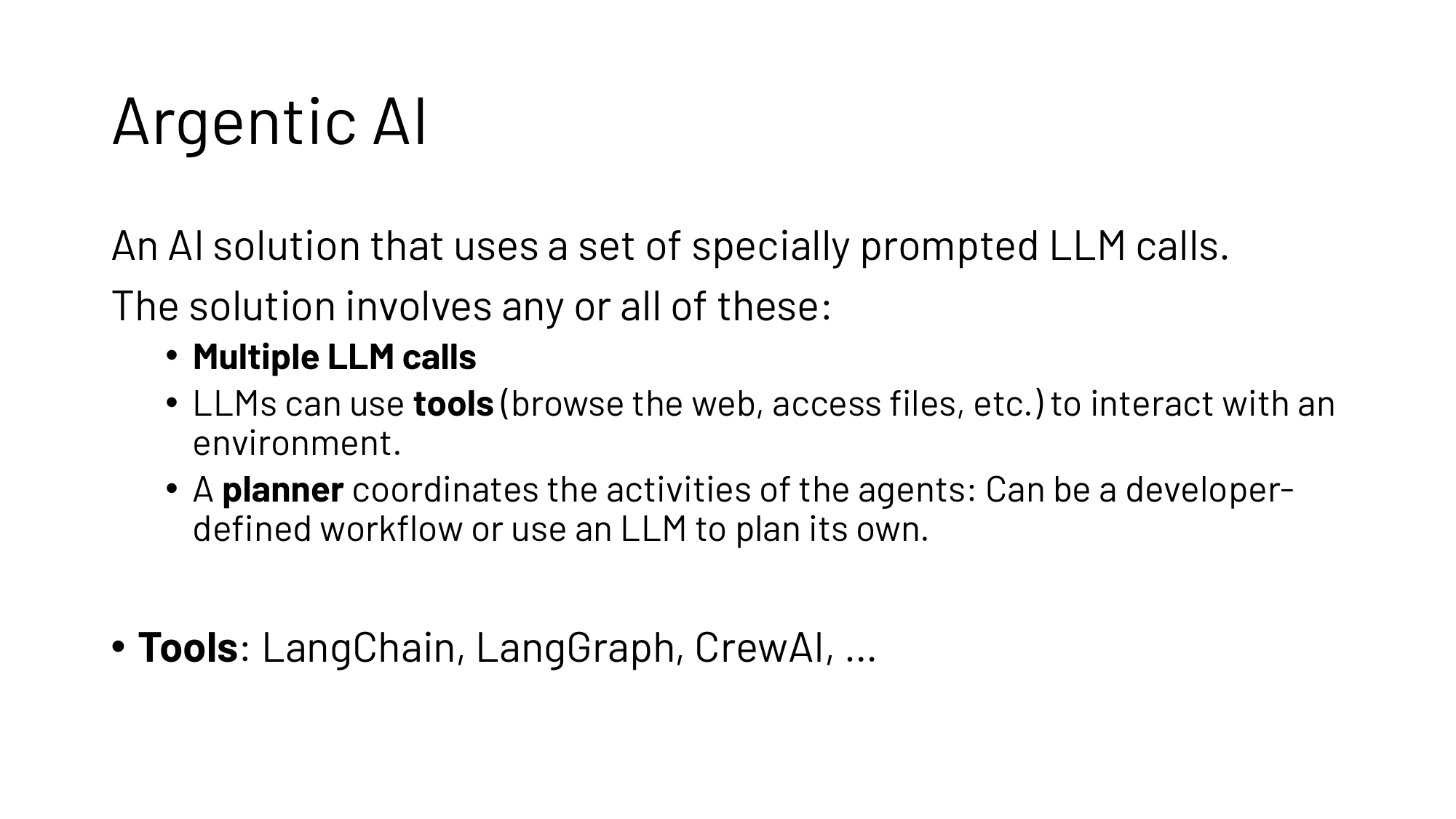

# Argentic AI
An AI solution that uses a set of specially prompted LLM calls.
The solution involves any or all of these:
Multiple LLM calls
LLMs can use tools (browse the web, access files, etc.) to interact with an environment.
A planner coordinates the activities of the agents: Can be a developer-defined workflow or use an LLM to plan its own.

Tools: LangChain, LangGraph, CrewAI, …